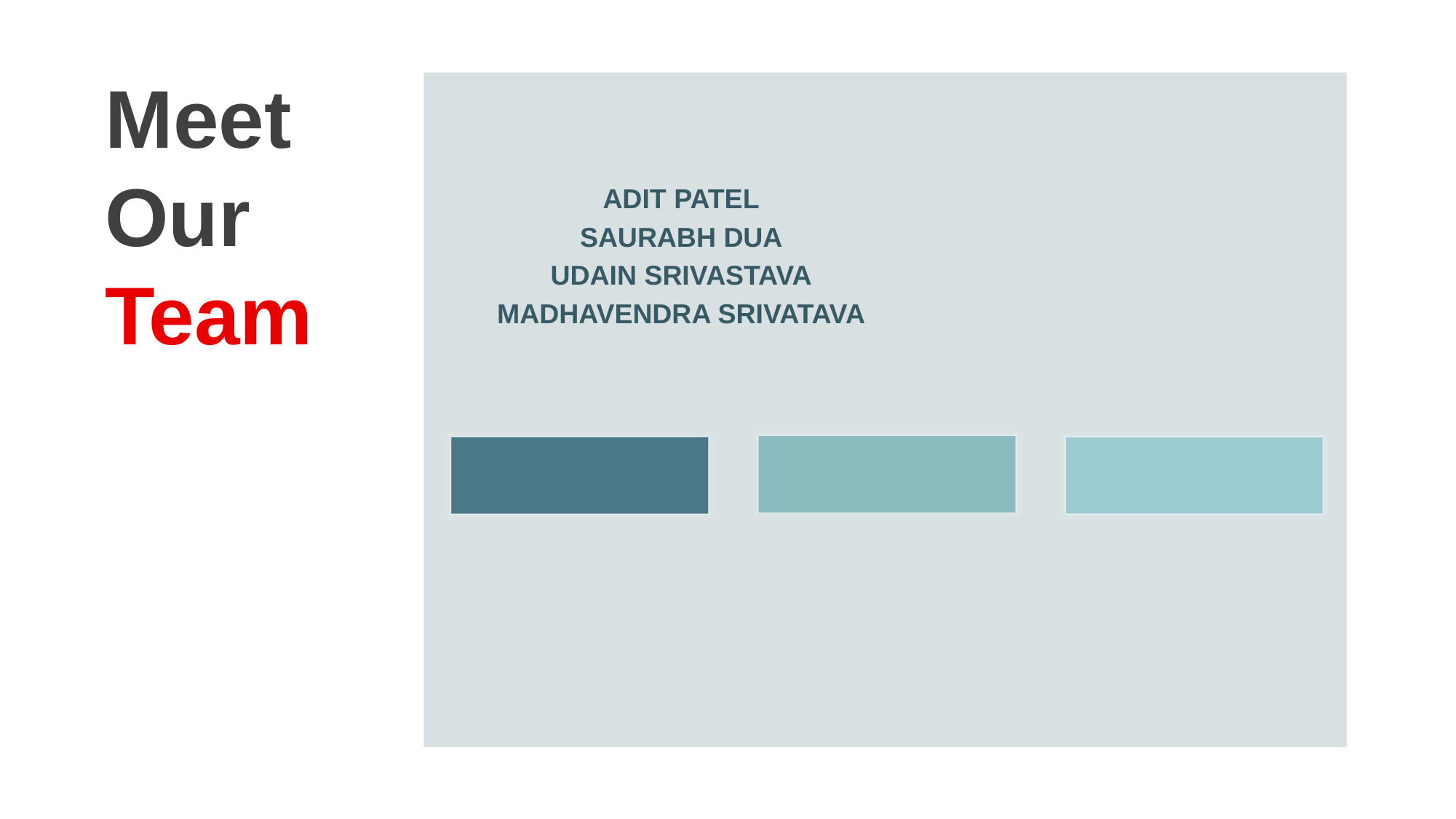

Meet Our Team
ADIT PATEL
SAURABH DUA
UDAIN SRIVASTAVA
MADHAVENDRA SRIVATAVA